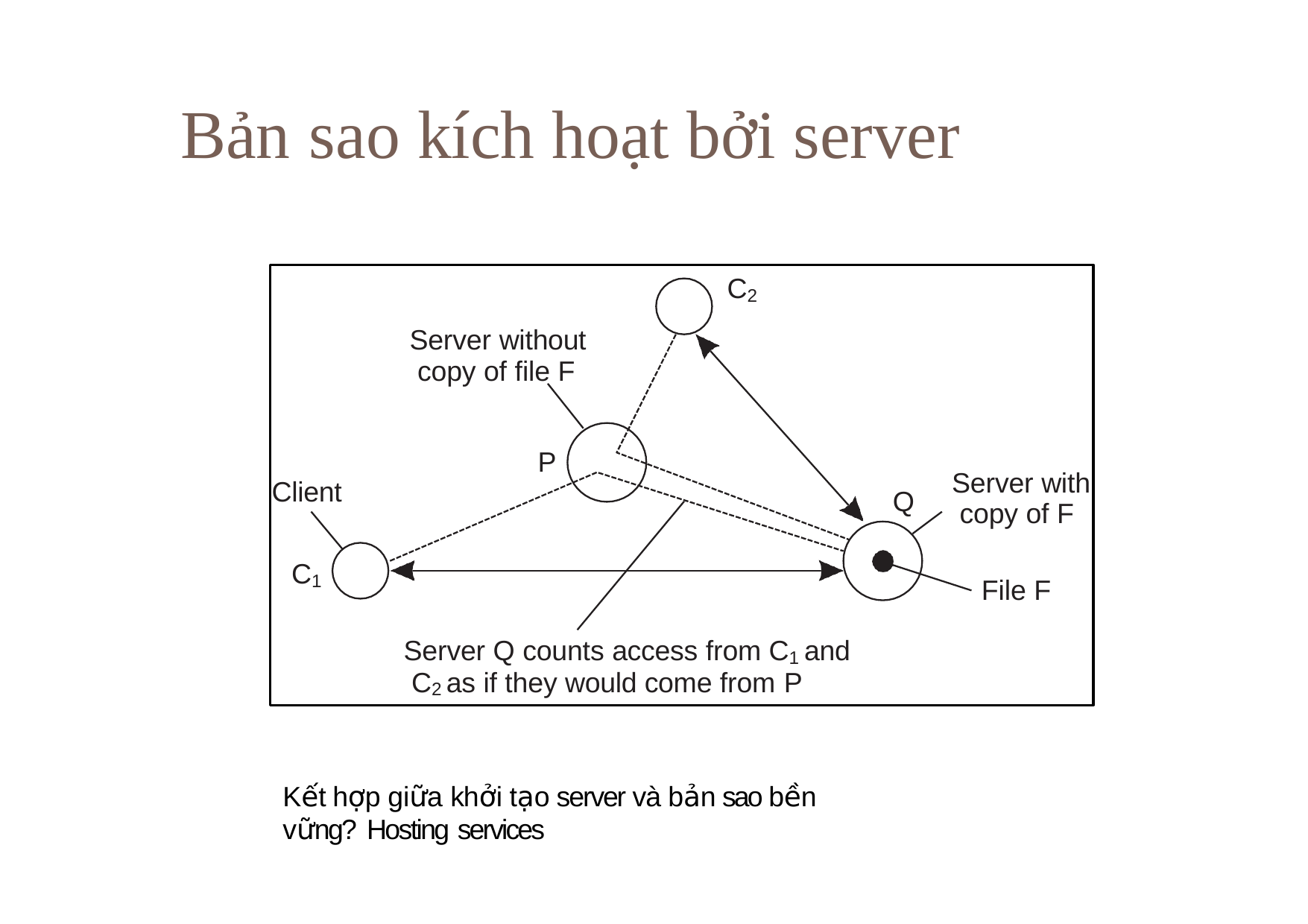

# Bản	sao	kích	hoạt bởi server
C2
Server without  copy of file F

P
Server with  copy of F
Client
Q

C1
File F
Server Q counts access from C1 and  C2 as if they would come from P

Kết hợp giữa khởi tạo server và bản sao bền vững?  Hosting services